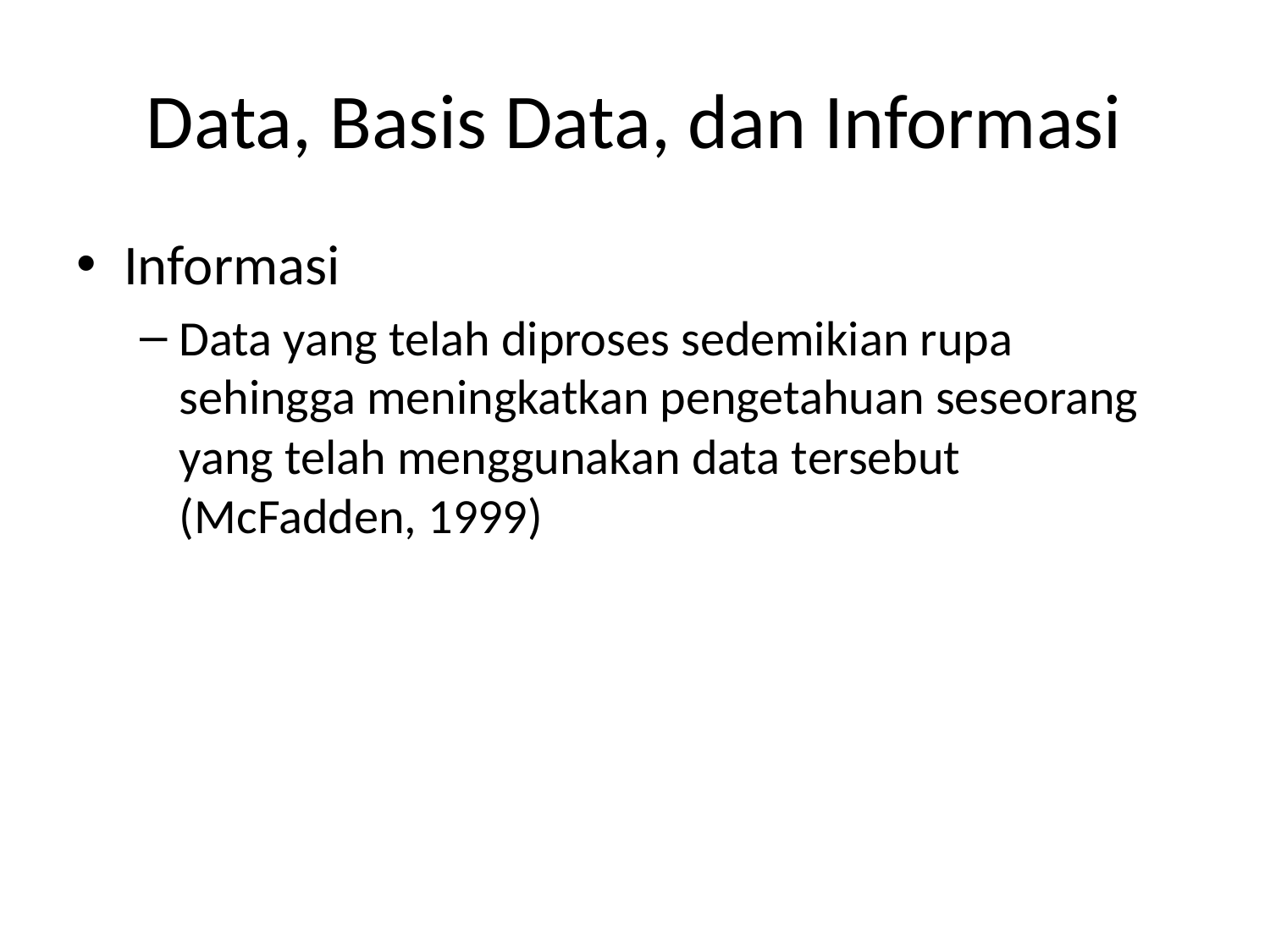

# Data, Basis Data, dan Informasi
Informasi
Data yang telah diproses sedemikian rupa sehingga meningkatkan pengetahuan seseorang yang telah menggunakan data tersebut (McFadden, 1999)